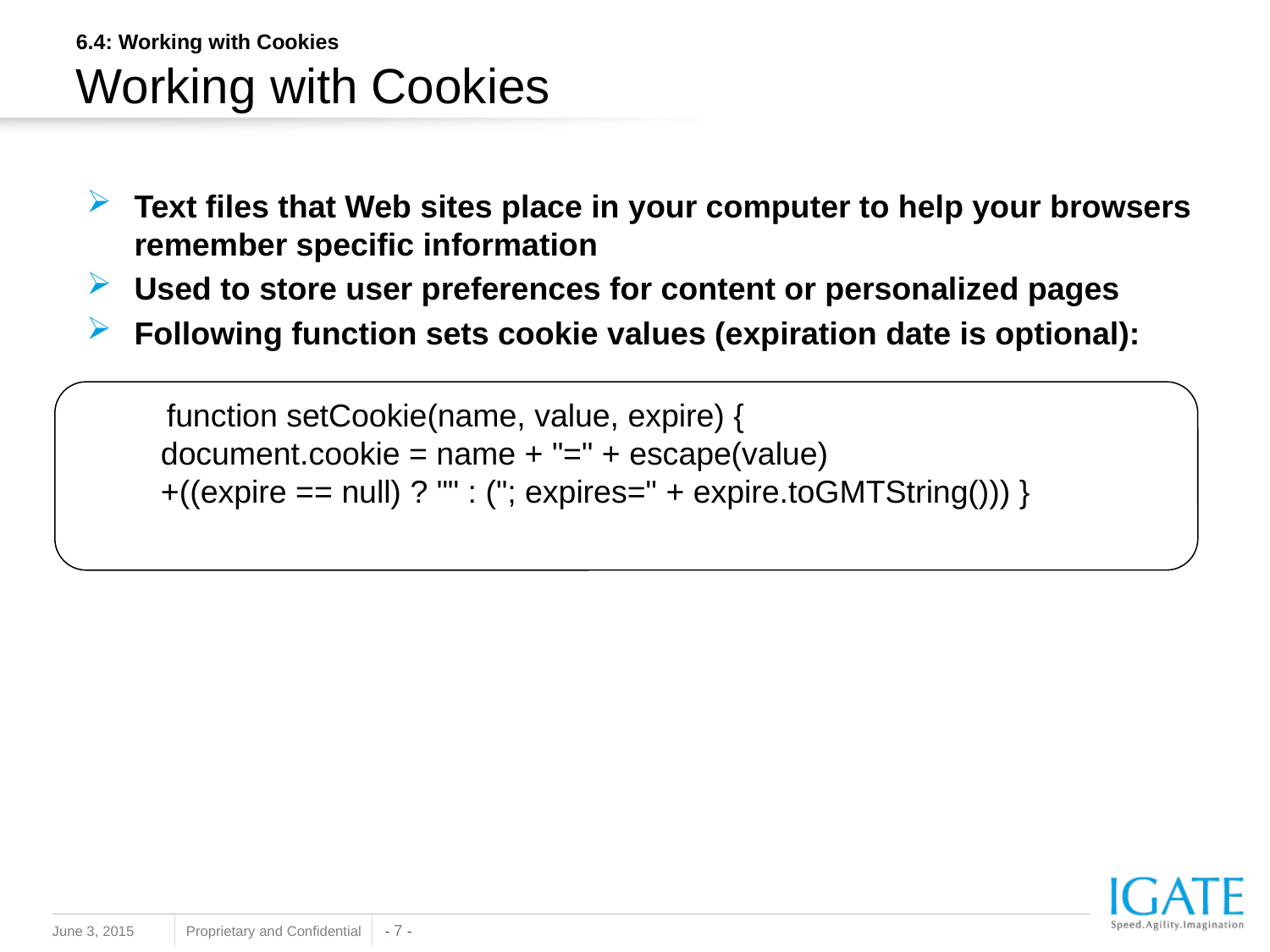

6.4: Working with Cookies
Working with Cookies
Text files that Web sites place in your computer to help your browsers remember specific information
Used to store user preferences for content or personalized pages
Following function sets cookie values (expiration date is optional):
         function setCookie(name, value, expire) {
   document.cookie = name + "=" + escape(value)
   +((expire == null) ? "" : ("; expires=" + expire.toGMTString())) }